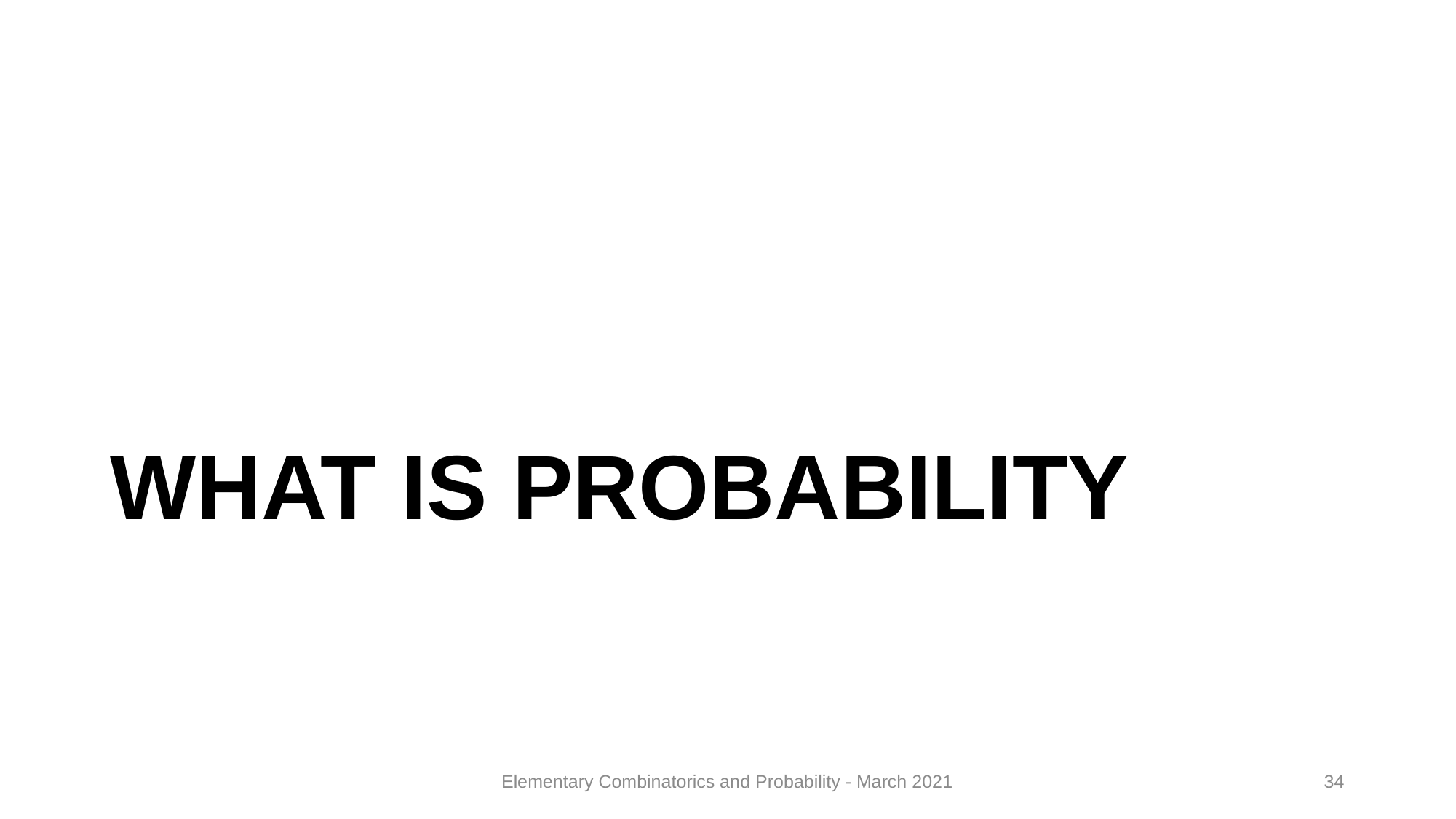

# What is probability

Elementary Combinatorics and Probability - March 2021
34